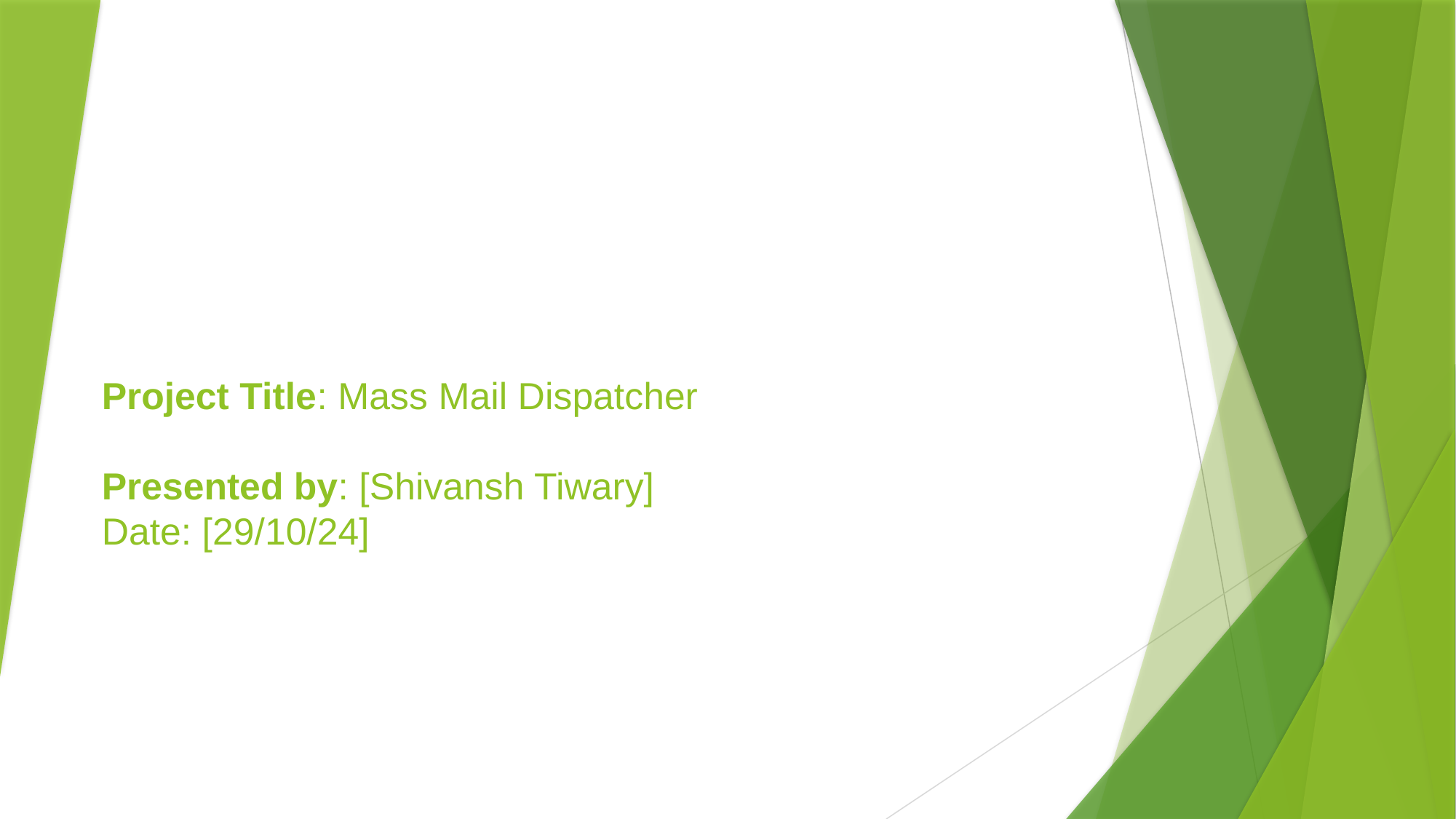

# Project Title: Mass Mail Dispatcher Presented by: [Shivansh Tiwary] Date: [29/10/24]